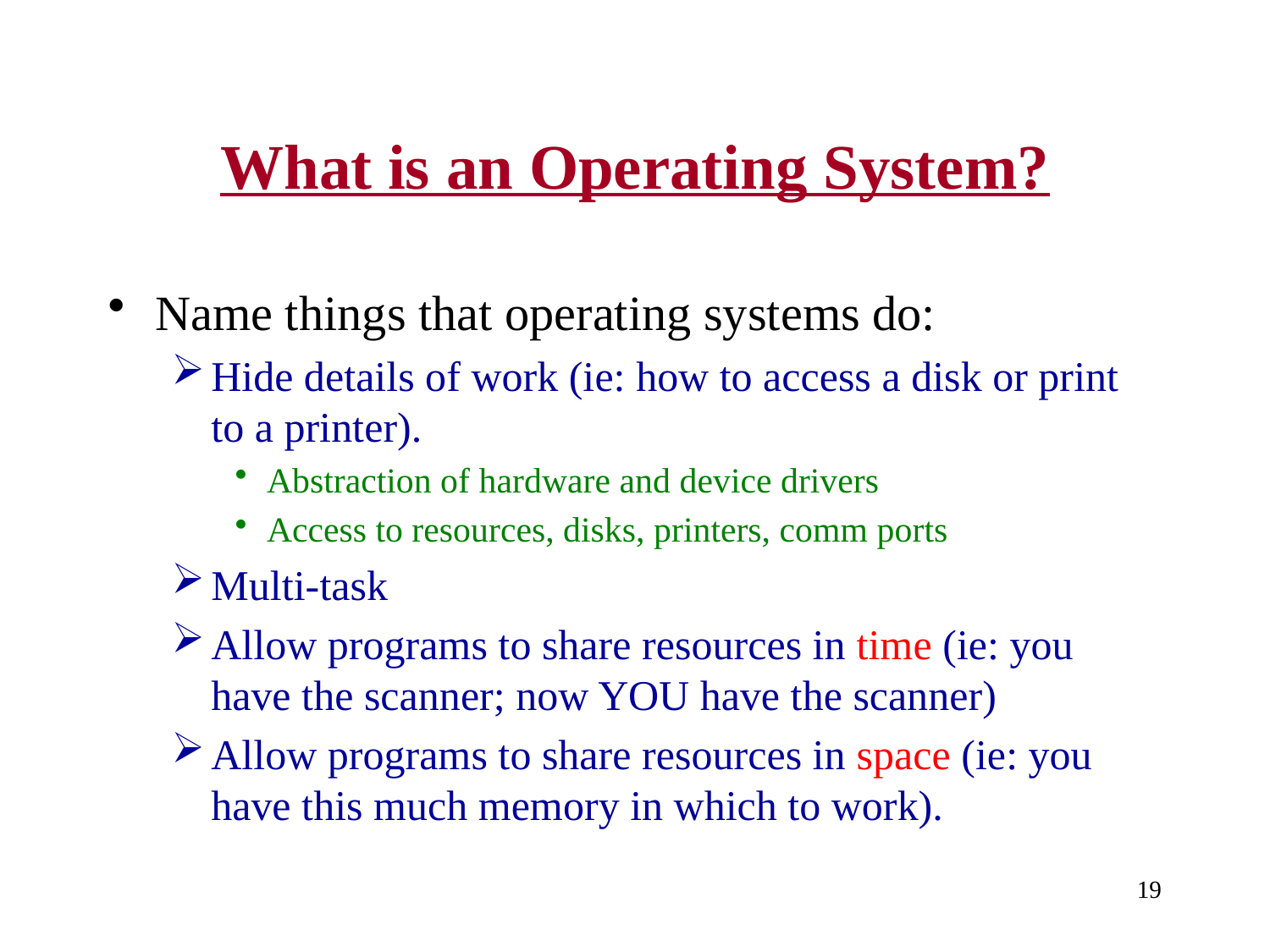

# What is an Operating System?
Name things that operating systems do:
Hide details of work (ie: how to access a disk or print to a printer).
Abstraction of hardware and device drivers
Access to resources, disks, printers, comm ports
Multi-task
Allow programs to share resources in time (ie: you have the scanner; now YOU have the scanner)
Allow programs to share resources in space (ie: you have this much memory in which to work).
19